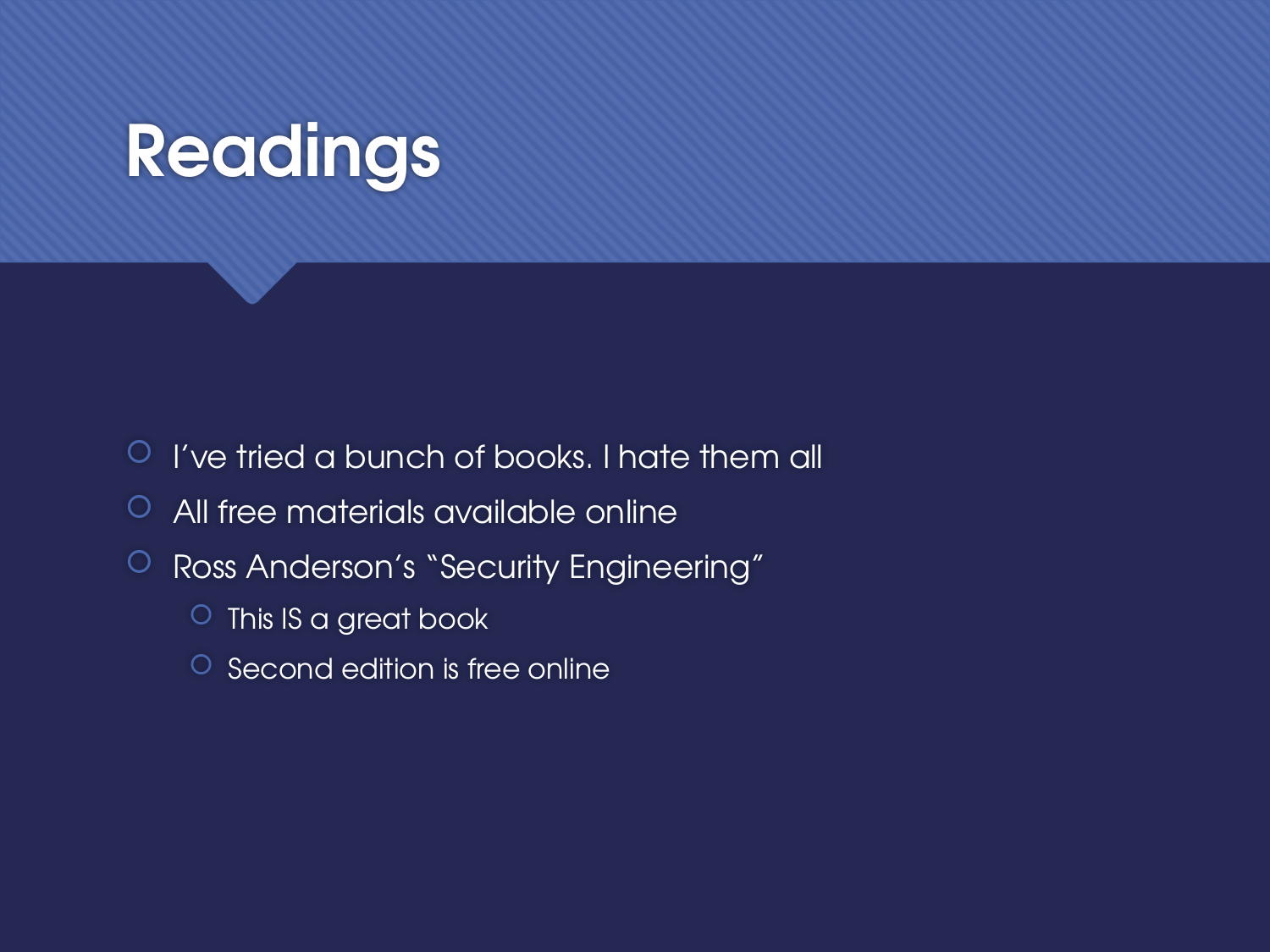

# Readings
I’ve tried a bunch of books. I hate them all
All free materials available online
Ross Anderson’s “Security Engineering”
This IS a great book
Second edition is free online